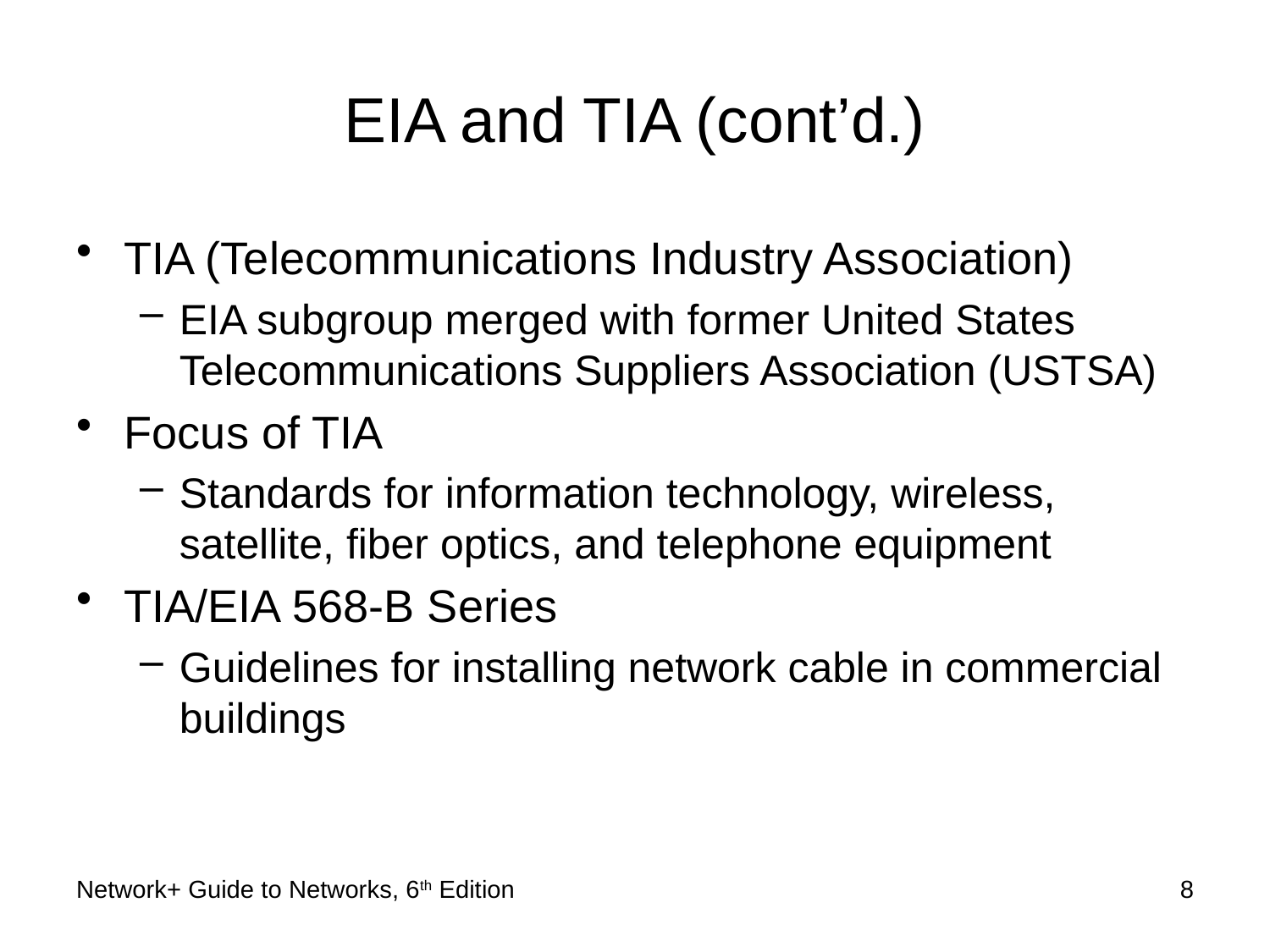

# EIA and TIA (cont’d.)
TIA (Telecommunications Industry Association)
EIA subgroup merged with former United States Telecommunications Suppliers Association (USTSA)
Focus of TIA
Standards for information technology, wireless, satellite, fiber optics, and telephone equipment
TIA/EIA 568-B Series
Guidelines for installing network cable in commercial buildings
Network+ Guide to Networks, 6th Edition
8